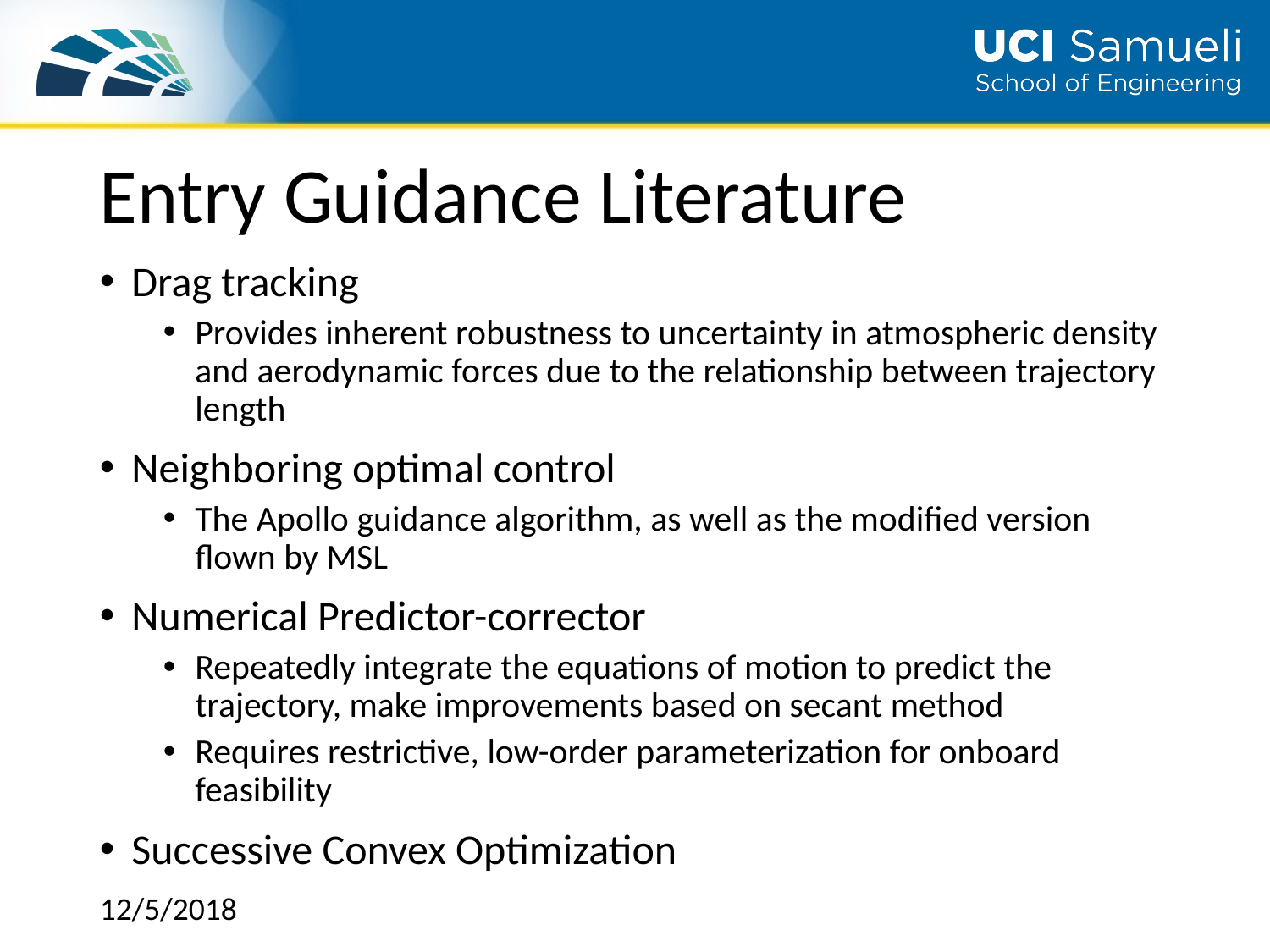

# Entry Guidance Literature
Drag tracking
Provides inherent robustness to uncertainty in atmospheric density and aerodynamic forces due to the relationship between trajectory length
Neighboring optimal control
The Apollo guidance algorithm, as well as the modified version flown by MSL
Numerical Predictor-corrector
Repeatedly integrate the equations of motion to predict the trajectory, make improvements based on secant method
Requires restrictive, low-order parameterization for onboard feasibility
Successive Convex Optimization
12/5/2018